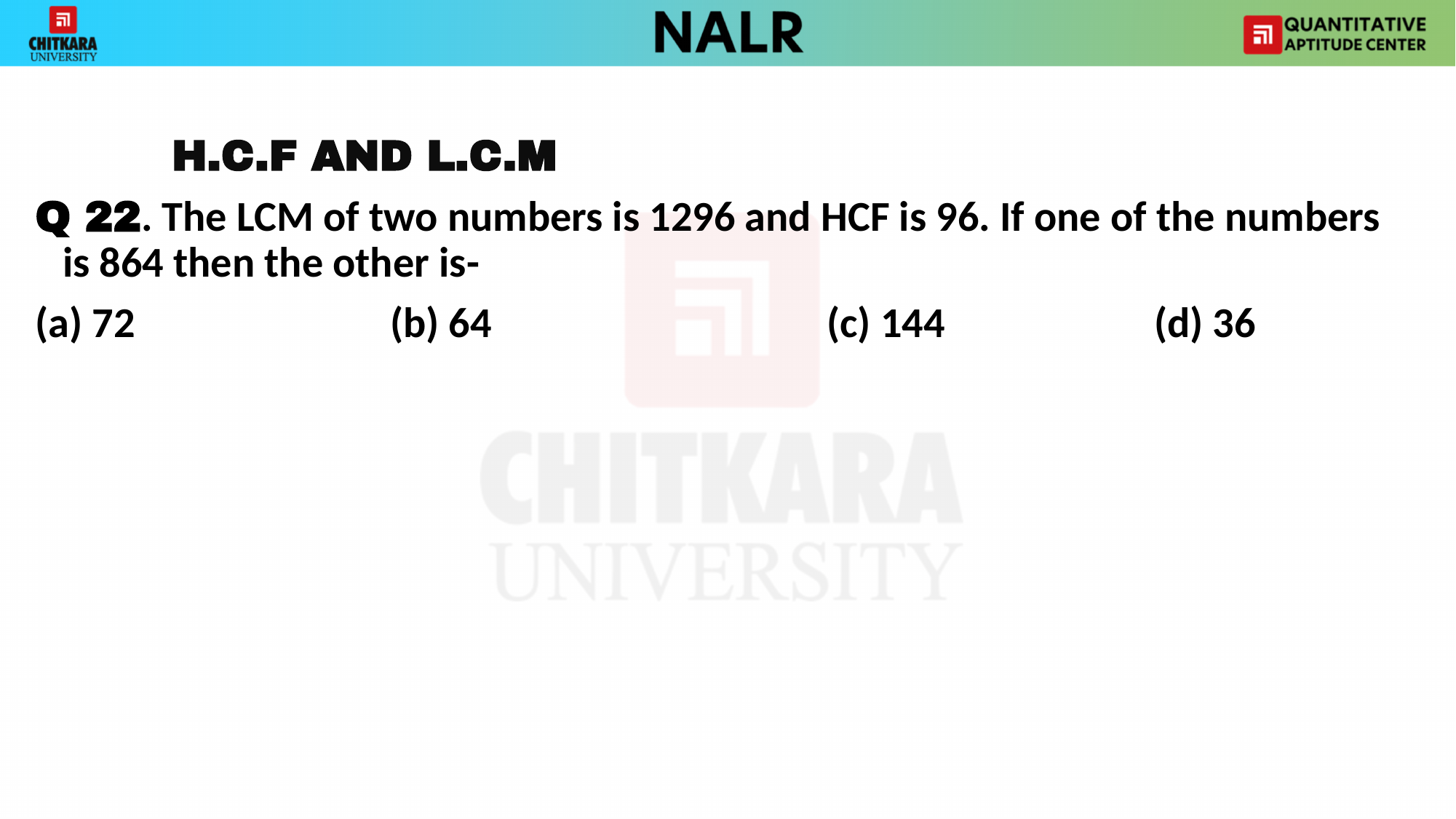

H.C.F AND L.C.M
Q 22. The LCM of two numbers is 1296 and HCF is 96. If one of the numbers is 864 then the other is-
(a) 72 			(b) 64 			(c) 144 		(d) 36